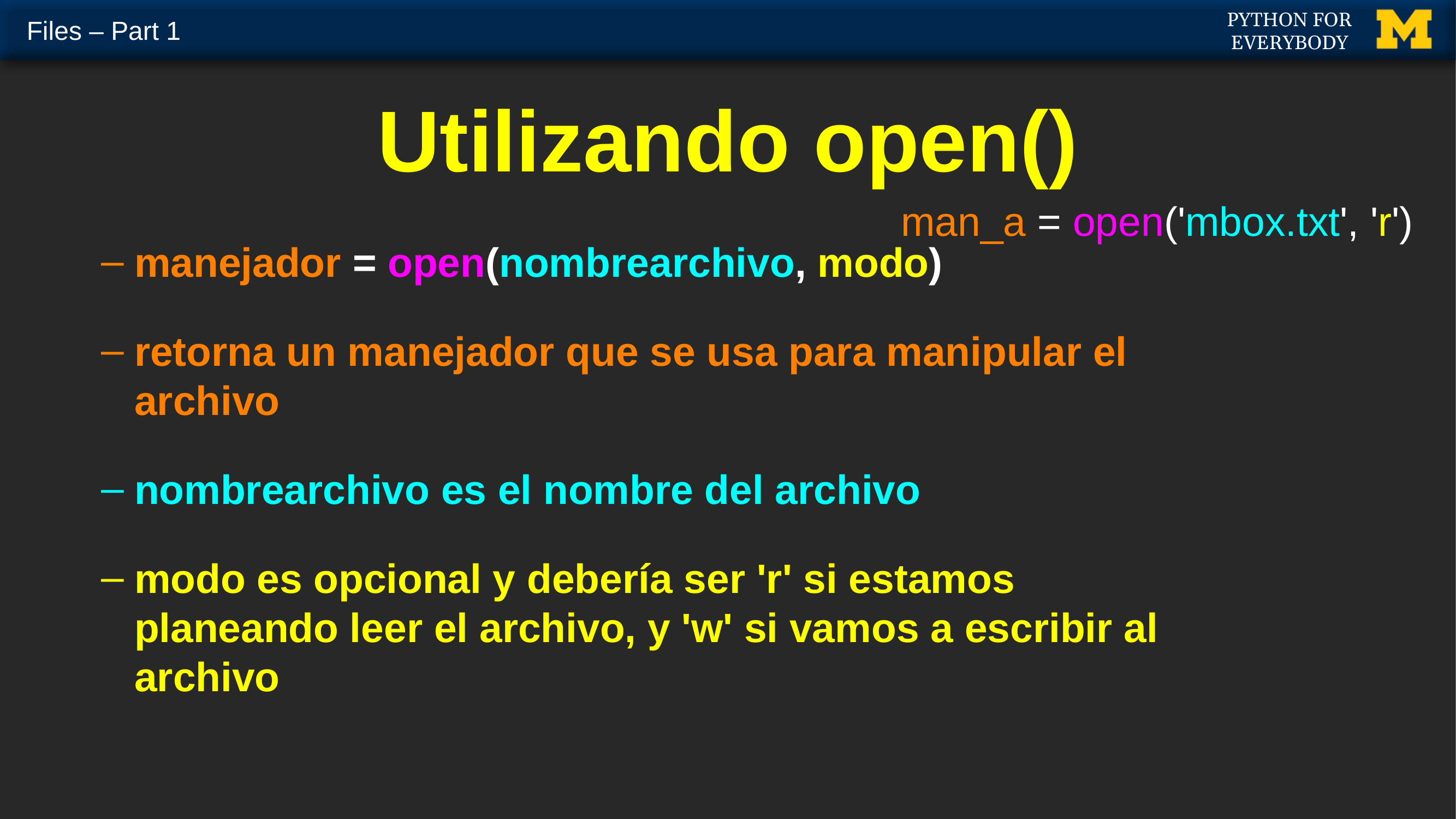

# Utilizando open()
man_a = open('mbox.txt', 'r')
manejador = open(nombrearchivo, modo)
retorna un manejador que se usa para manipular el archivo
nombrearchivo es el nombre del archivo
modo es opcional y debería ser 'r' si estamos planeando leer el archivo, y 'w' si vamos a escribir al archivo